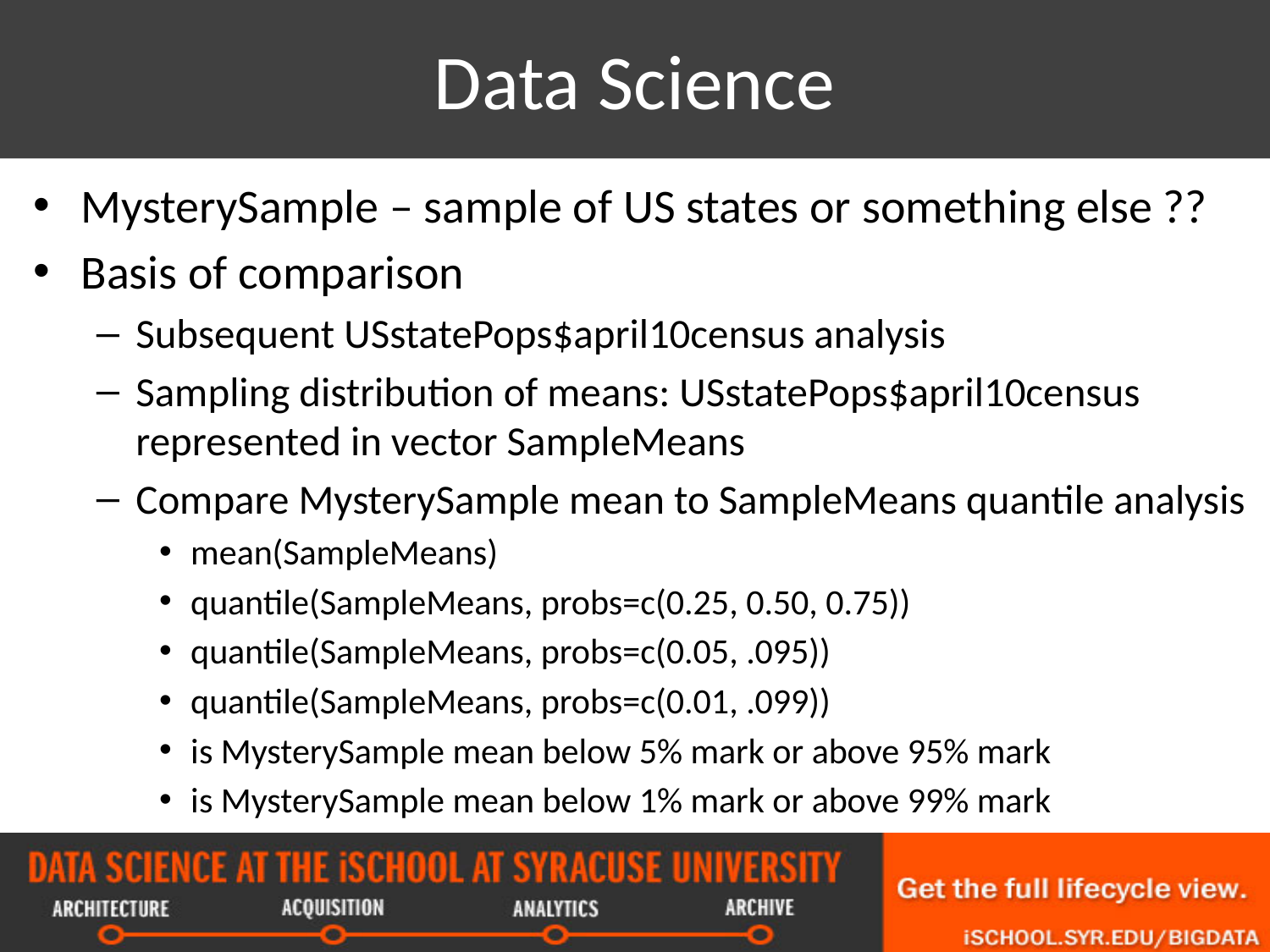

# Data Science
MysterySample – sample of US states or something else ??
Basis of comparison
Subsequent USstatePops$april10census analysis
Sampling distribution of means: USstatePops$april10census represented in vector SampleMeans
Compare MysterySample mean to SampleMeans quantile analysis
mean(SampleMeans)
quantile(SampleMeans, probs=c(0.25, 0.50, 0.75))
quantile(SampleMeans, probs=c(0.05, .095))
quantile(SampleMeans, probs=c(0.01, .099))
is MysterySample mean below 5% mark or above 95% mark
is MysterySample mean below 1% mark or above 99% mark